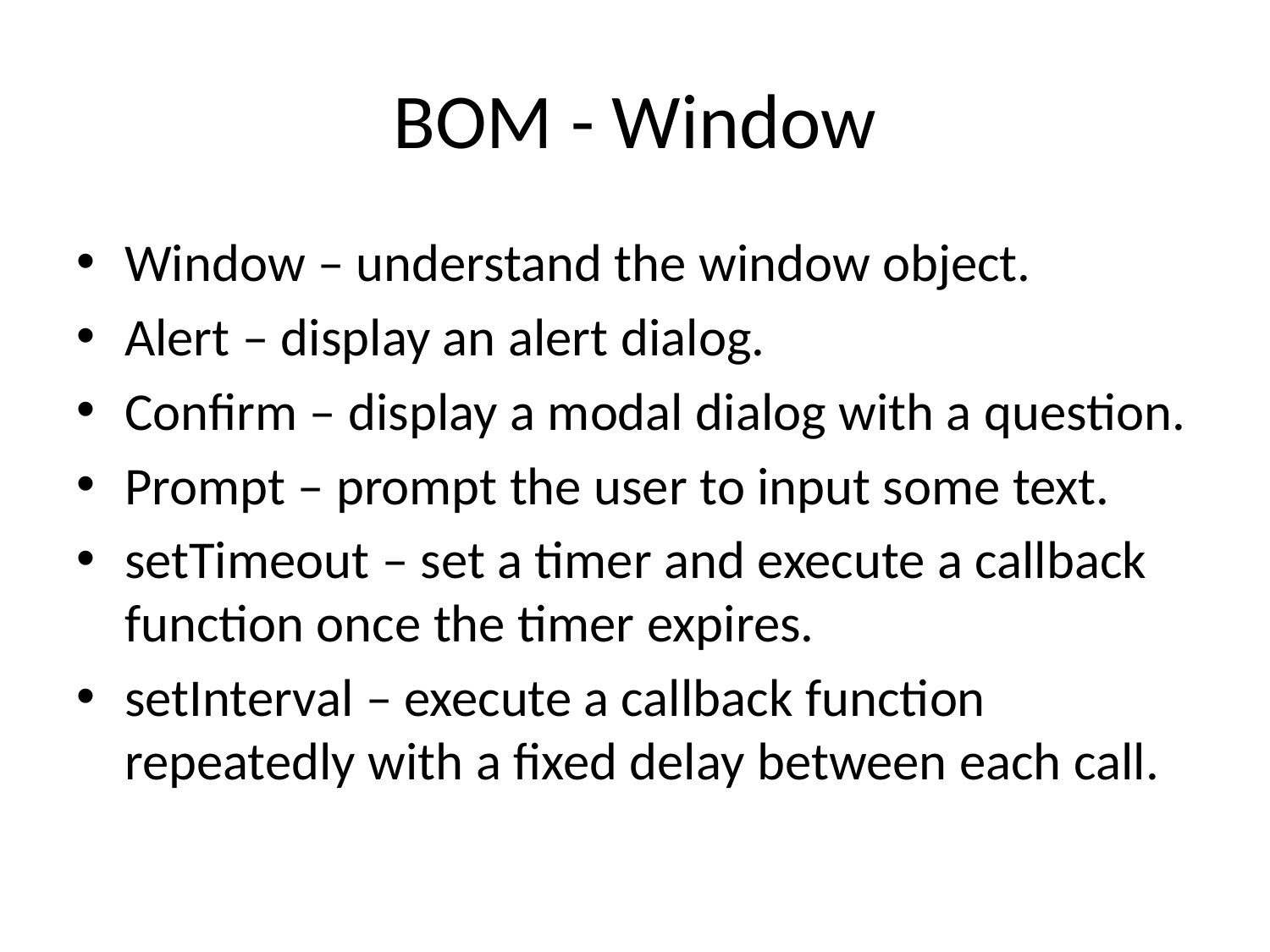

# BOM - Window
Window – understand the window object.
Alert – display an alert dialog.
Confirm – display a modal dialog with a question.
Prompt – prompt the user to input some text.
setTimeout – set a timer and execute a callback function once the timer expires.
setInterval – execute a callback function repeatedly with a fixed delay between each call.